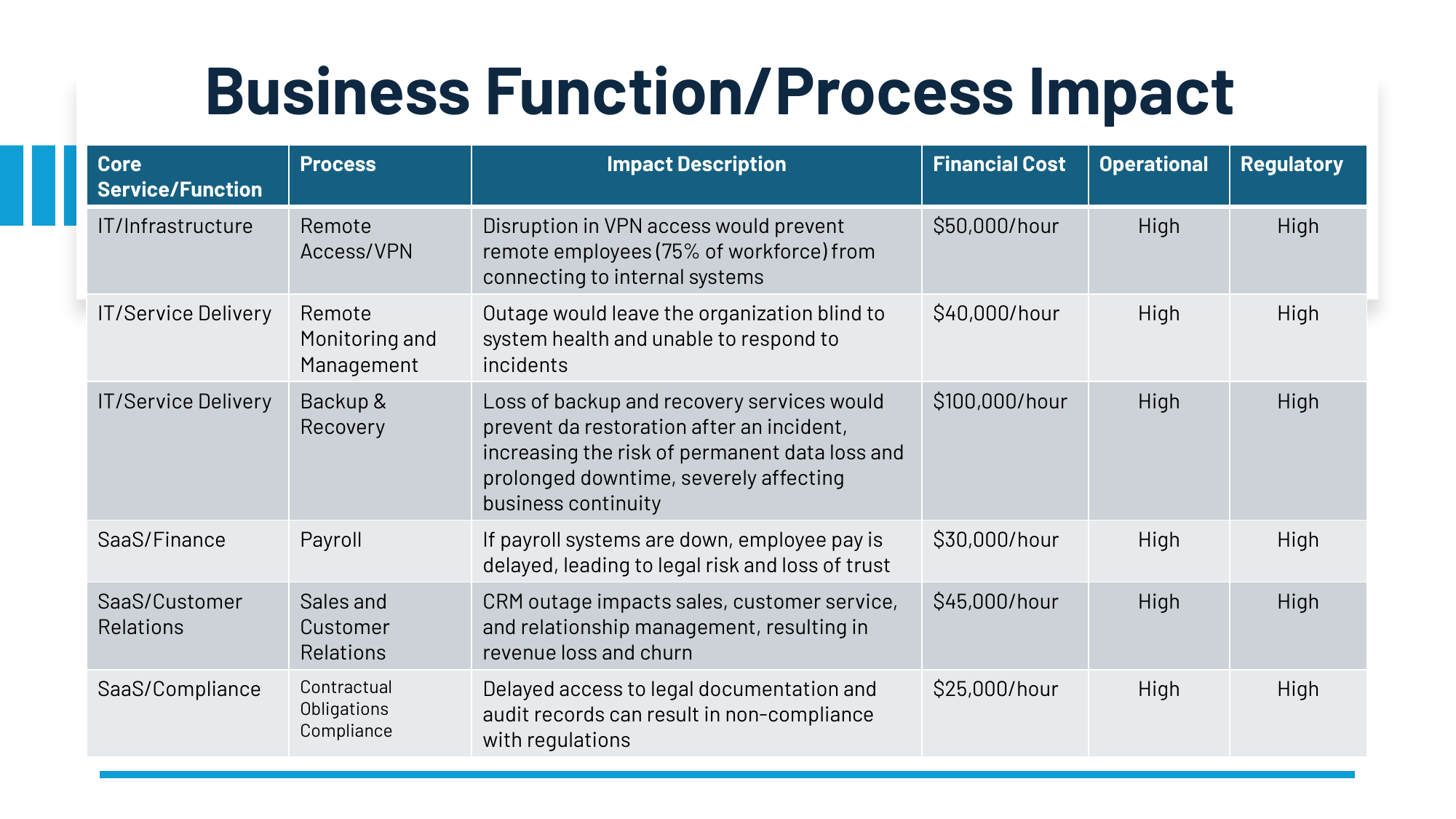

# Business Function/Process Impact

| Core Service/Function | Process | Impact Description | Financial Cost | Operational | Regulatory |
| --- | --- | --- | --- | --- | --- |
| IT/Infrastructure | Remote Access/VPN | Disruption in VPN access would prevent remote employees (75% of workforce) from connecting to internal systems | $50,000/hour | High | High |
| IT/Service Delivery | Remote Monitoring and Management | Outage would leave the organization blind to system health and unable to respond to incidents | $40,000/hour | High | High |
| IT/Service Delivery | Backup & Recovery | Loss of backup and recovery services would prevent da restoration after an incident, increasing the risk of permanent data loss and prolonged downtime, severely affecting business continuity | $100,000/hour | High | High |
| SaaS/Finance | Payroll | If payroll systems are down, employee pay is delayed, leading to legal risk and loss of trust | $30,000/hour | High | High |
| SaaS/Customer Relations | Sales and Customer Relations | CRM outage impacts sales, customer service, and relationship management, resulting in revenue loss and churn | $45,000/hour | High | High |
| SaaS/Compliance | Contractual Obligations Compliance | Delayed access to legal documentation and audit records can result in non-compliance with regulations | $25,000/hour | High | High |

13